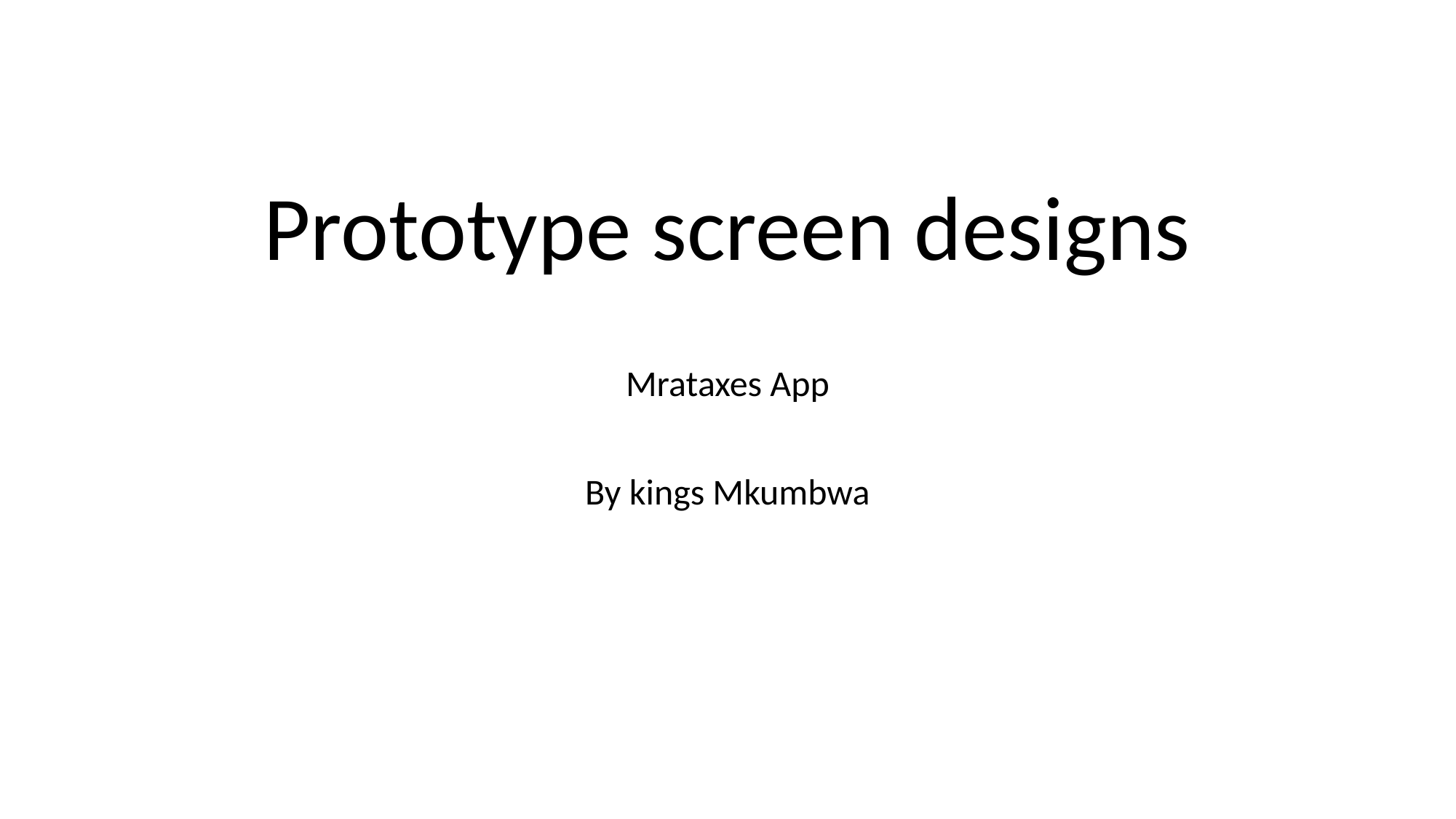

# Prototype screen designs
Mrataxes App

By kings Mkumbwa